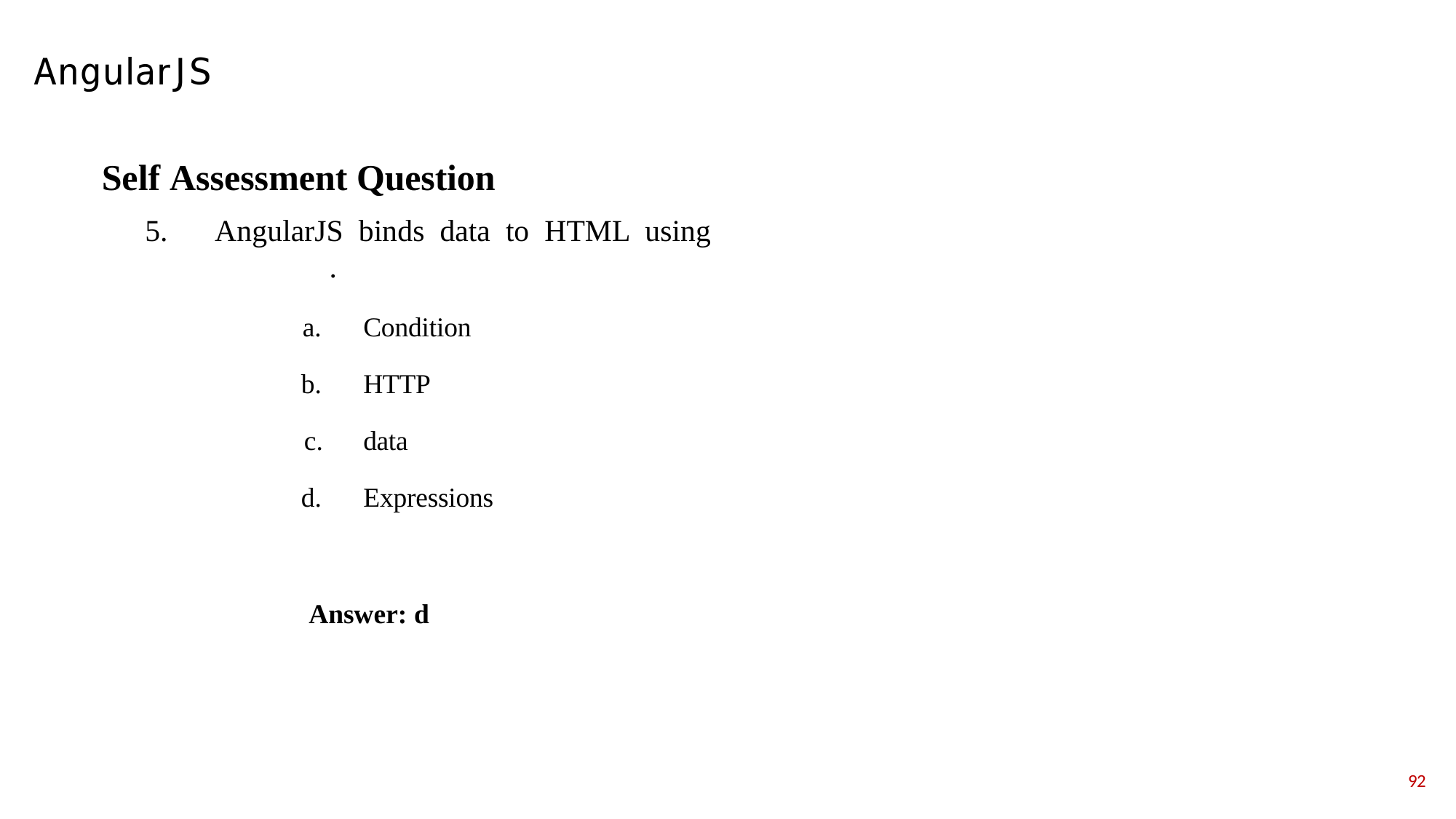

# AngularJS
Self Assessment Question
АngulаrJS binds dаtа tо HTML using 	.
Condition
HTTP
data
Exрressiоns

Answer: d
92